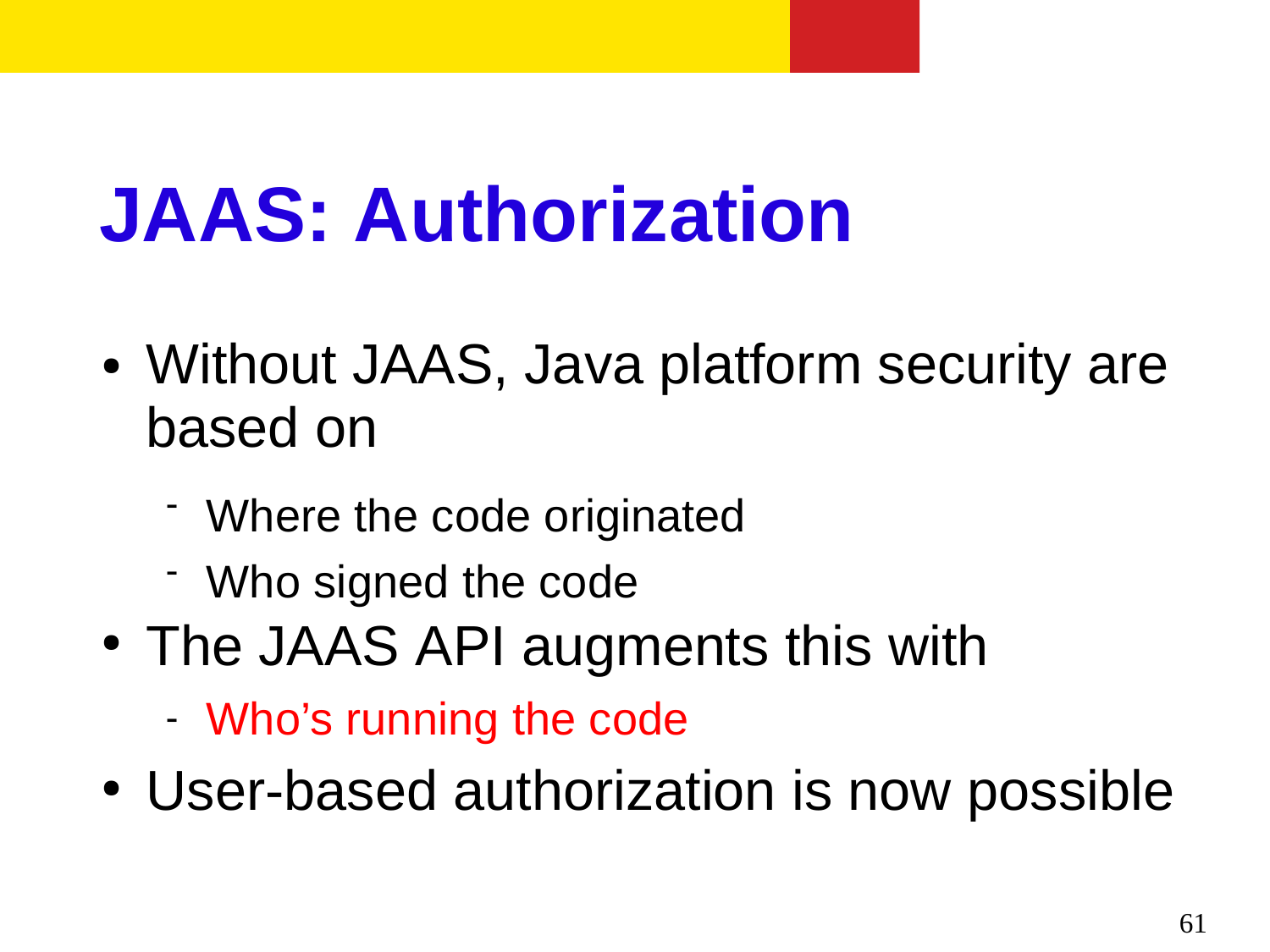

# JAAS: Authorization
Without JAAS, Java platform security are based on
●
Where the code originated Who signed the code
−
−
The JAAS API augments this with
●
Who’s running the code
−
User-based authorization is now possible
●
61